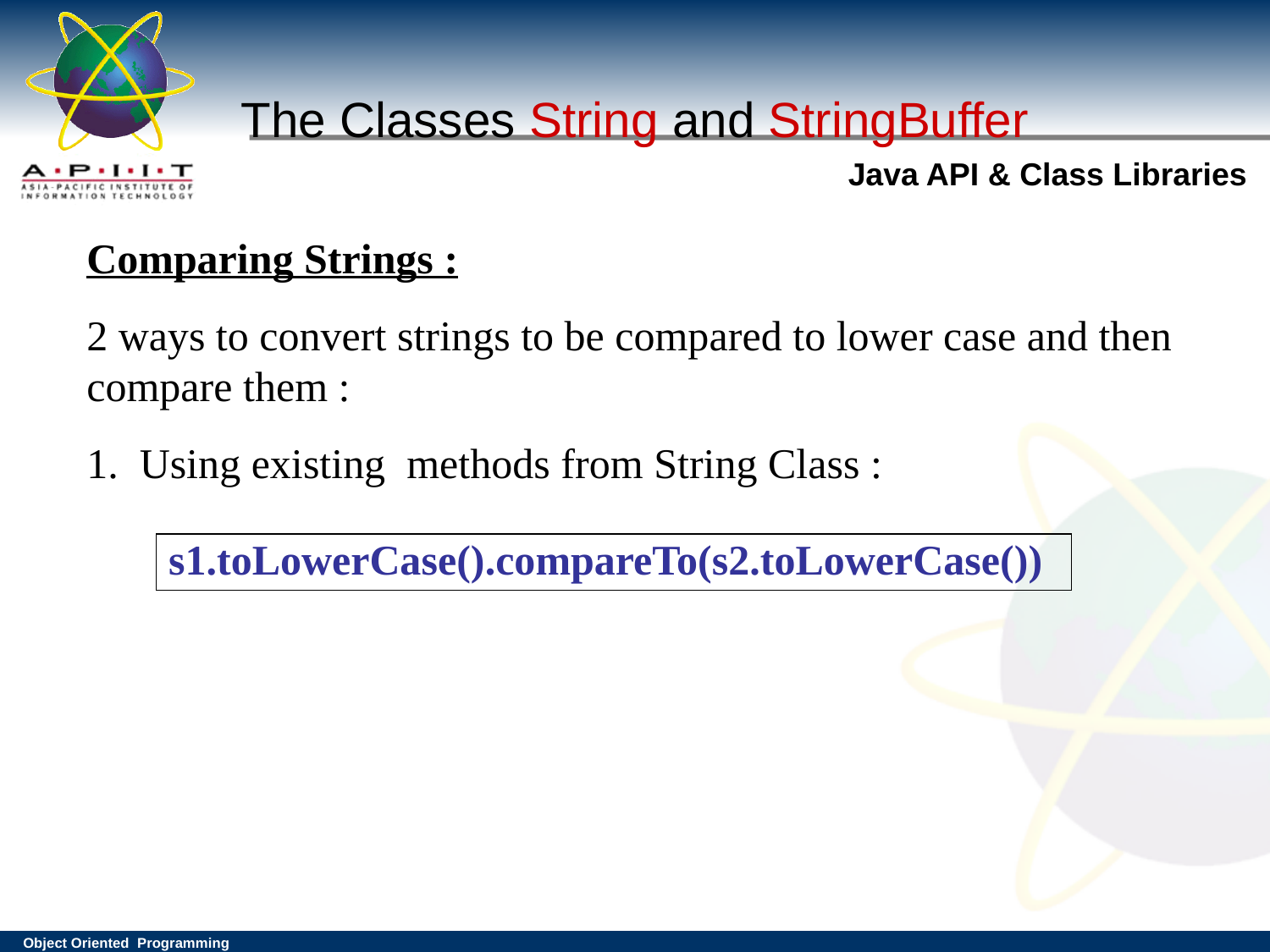

# The Classes String and StringBuffer
Comparing Strings :
2 ways to convert strings to be compared to lower case and then compare them :
1.  Using existing  methods from String Class :
s1.toLowerCase().compareTo(s2.toLowerCase())